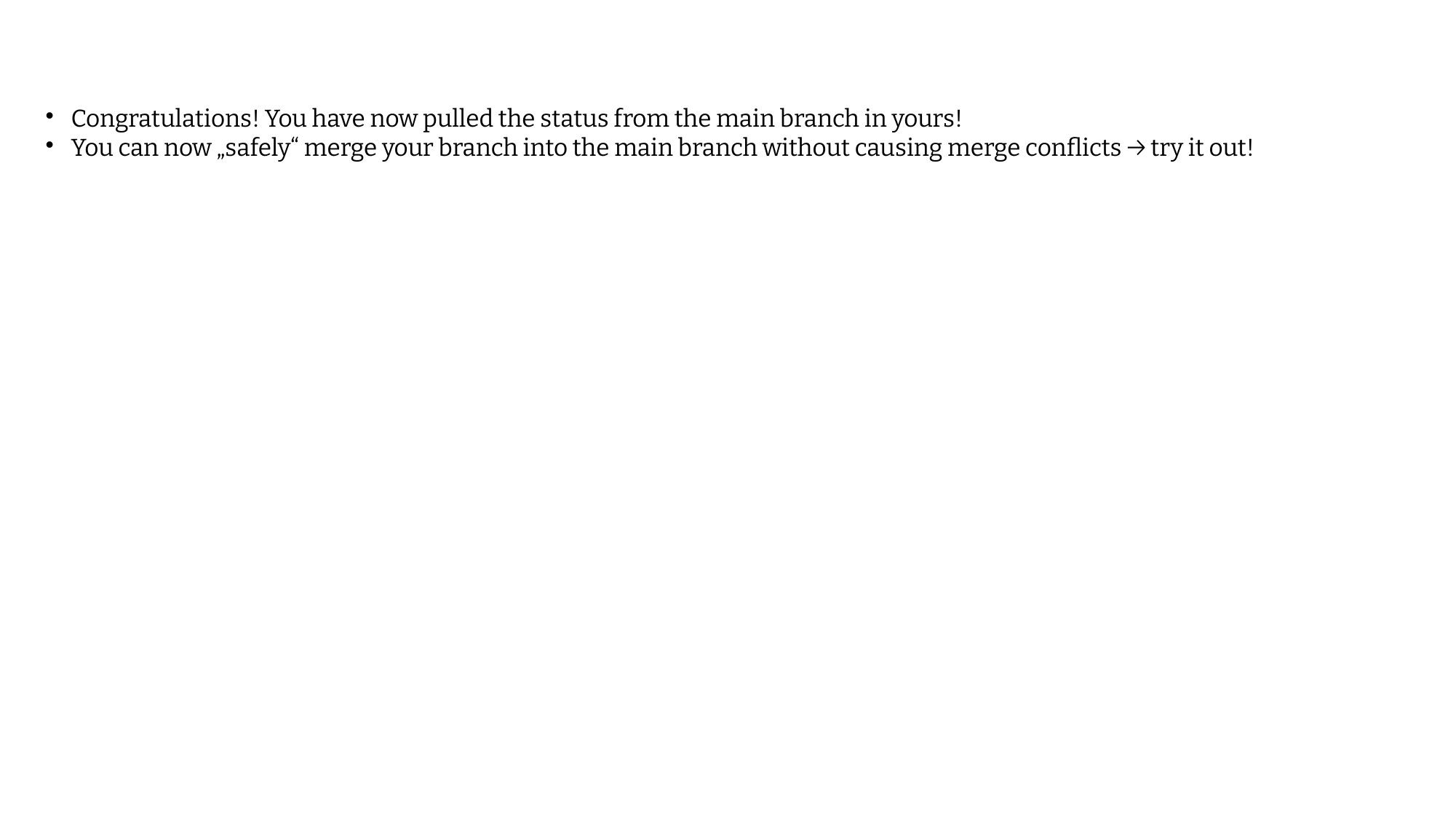

Congratulations! You have now pulled the status from the main branch in yours!
You can now „safely“ merge your branch into the main branch without causing merge conflicts → try it out!